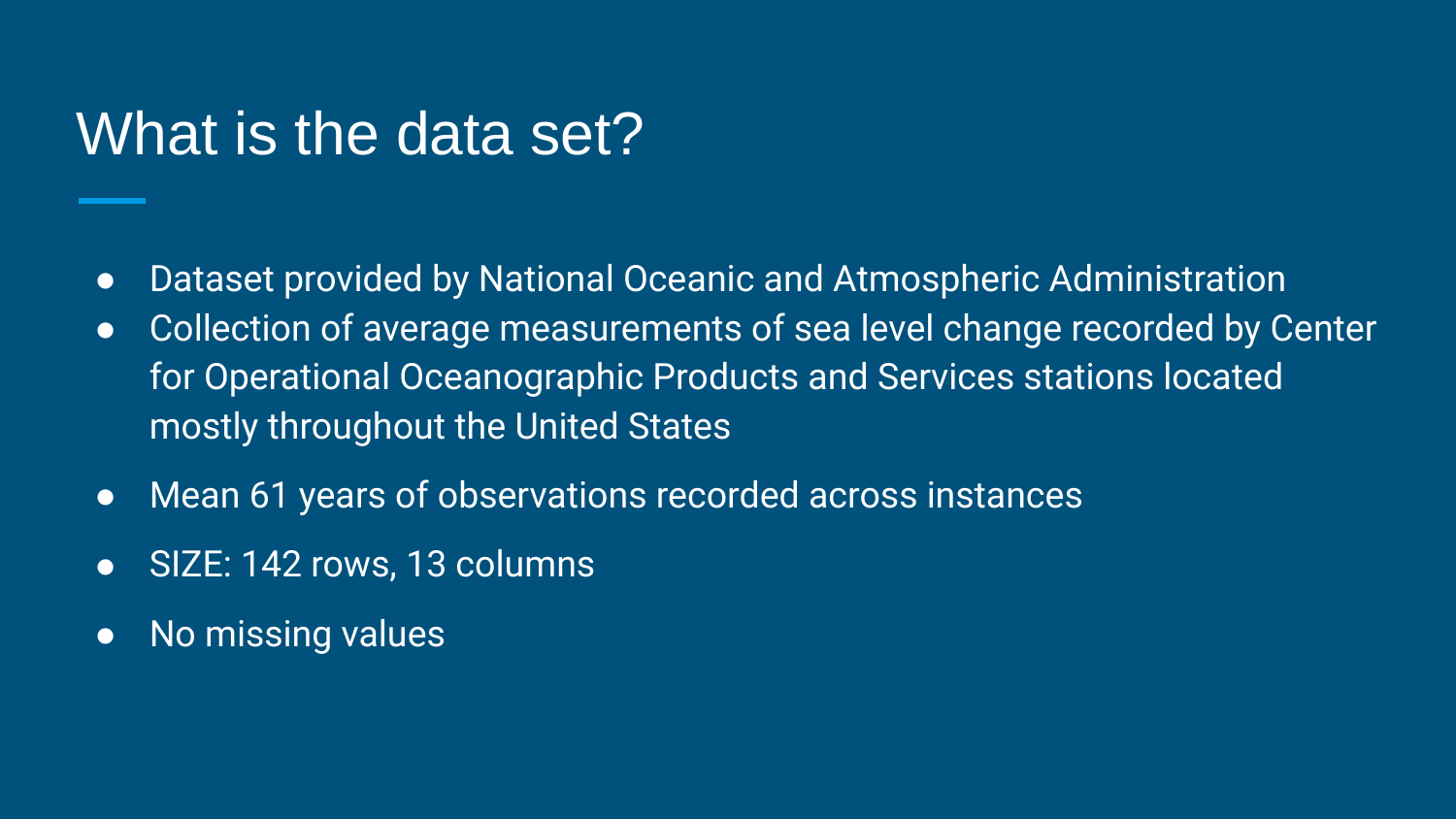

# What is the data set?
Dataset provided by National Oceanic and Atmospheric Administration
Collection of average measurements of sea level change recorded by Center for Operational Oceanographic Products and Services stations located mostly throughout the United States
Mean 61 years of observations recorded across instances
SIZE: 142 rows, 13 columns
No missing values